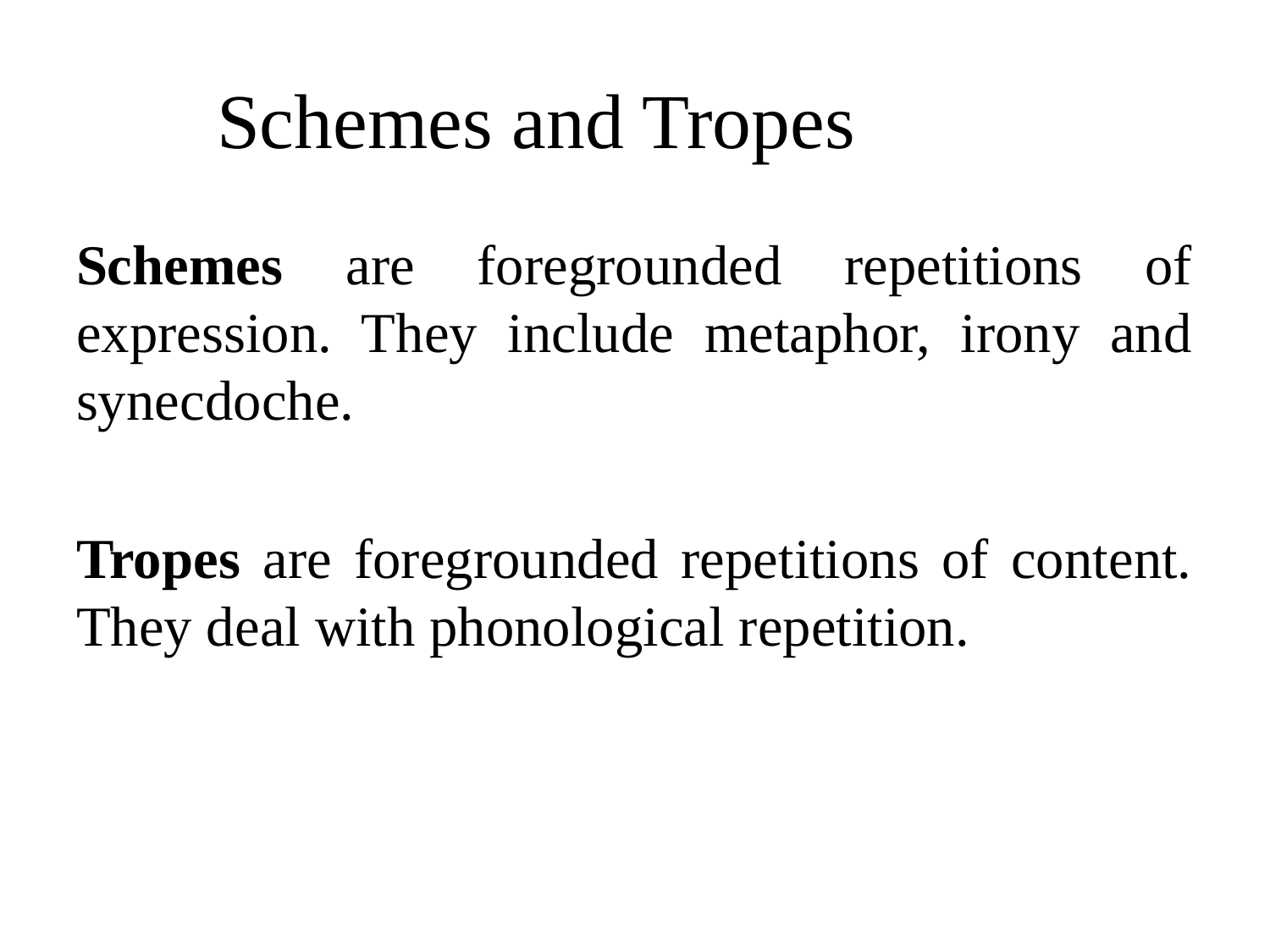

# Schemes and Tropes
Schemes are foregrounded repetitions of expression. They include metaphor, irony and synecdoche.

Tropes are foregrounded repetitions of content. They deal with phonological repetition.